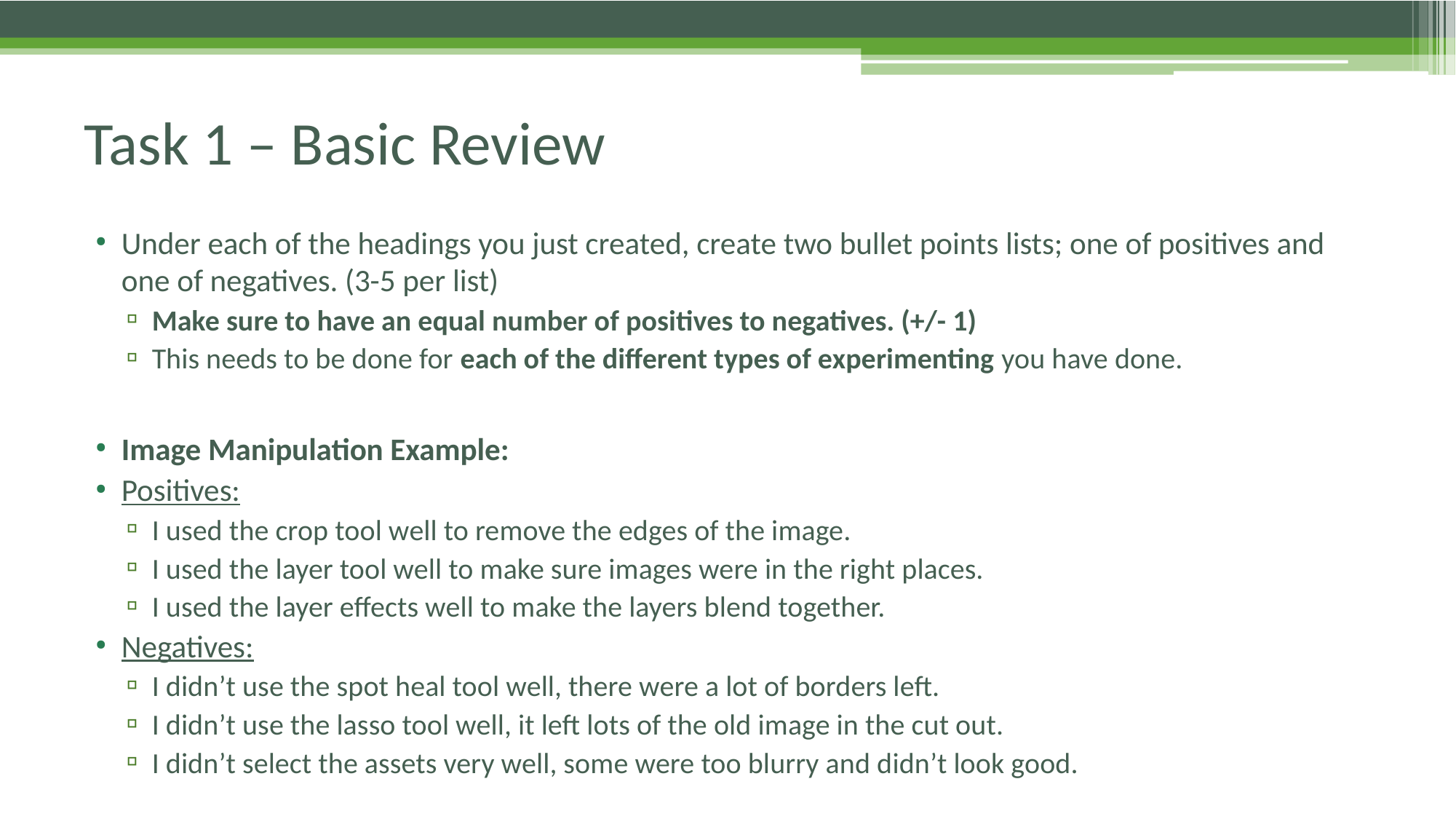

# Task 1 – Basic Review
Under each of the headings you just created, create two bullet points lists; one of positives and one of negatives. (3-5 per list)
Make sure to have an equal number of positives to negatives. (+/- 1)
This needs to be done for each of the different types of experimenting you have done.

Image Manipulation Example:
Positives:
I used the crop tool well to remove the edges of the image.
I used the layer tool well to make sure images were in the right places.
I used the layer effects well to make the layers blend together.
Negatives:
I didn’t use the spot heal tool well, there were a lot of borders left.
I didn’t use the lasso tool well, it left lots of the old image in the cut out.
I didn’t select the assets very well, some were too blurry and didn’t look good.